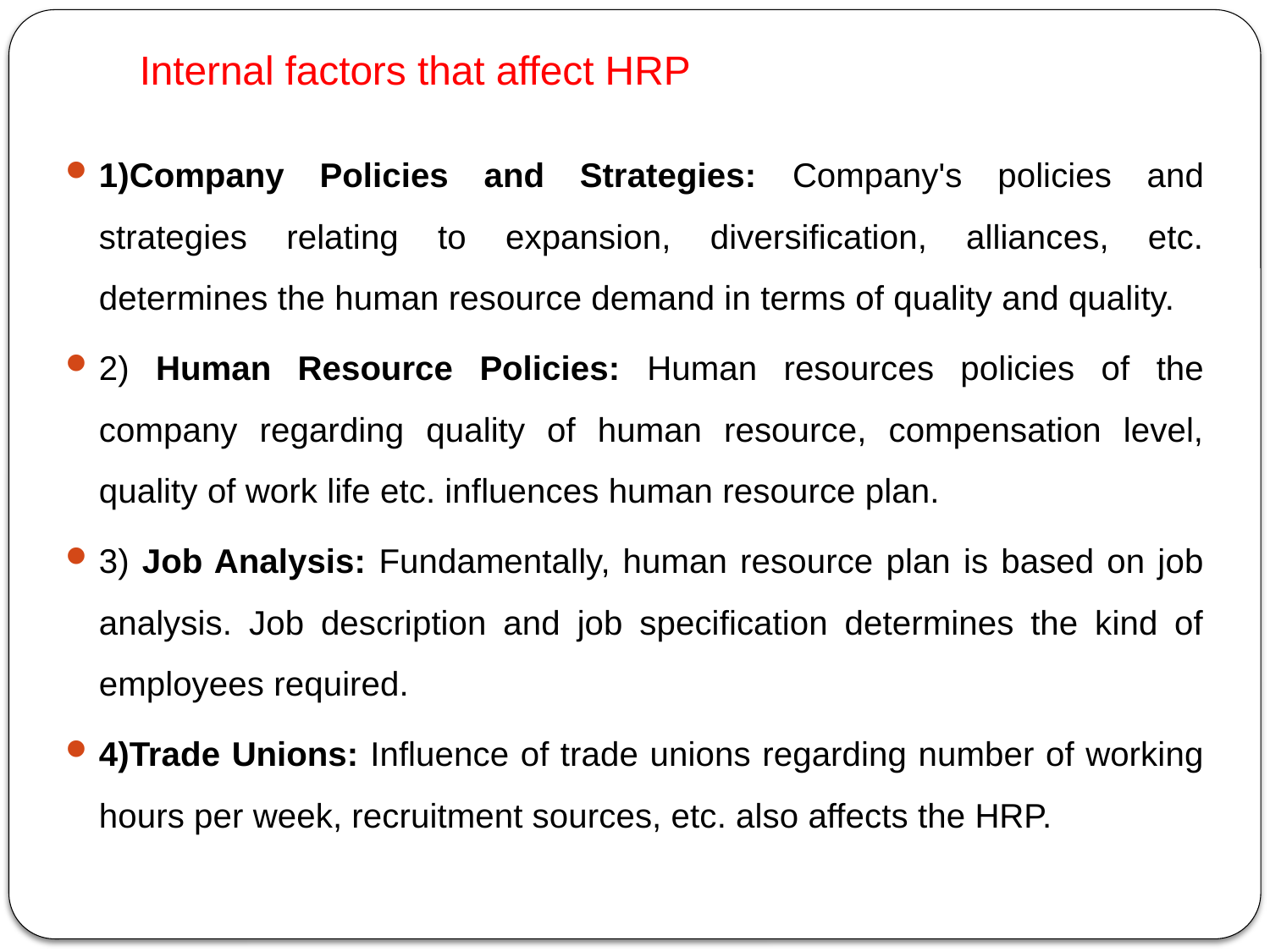

# Internal factors that affect HRP
1)Company Policies and Strategies: Company's policies and strategies relating to expansion, diversification, alliances, etc. determines the human resource demand in terms of quality and quality.
2) Human Resource Policies: Human resources policies of the company regarding quality of human resource, compensation level, quality of work life etc. influences human resource plan.
3) Job Analysis: Fundamentally, human resource plan is based on job analysis. Job description and job specification determines the kind of employees required.
4)Trade Unions: Influence of trade unions regarding number of working hours per week, recruitment sources, etc. also affects the HRP.